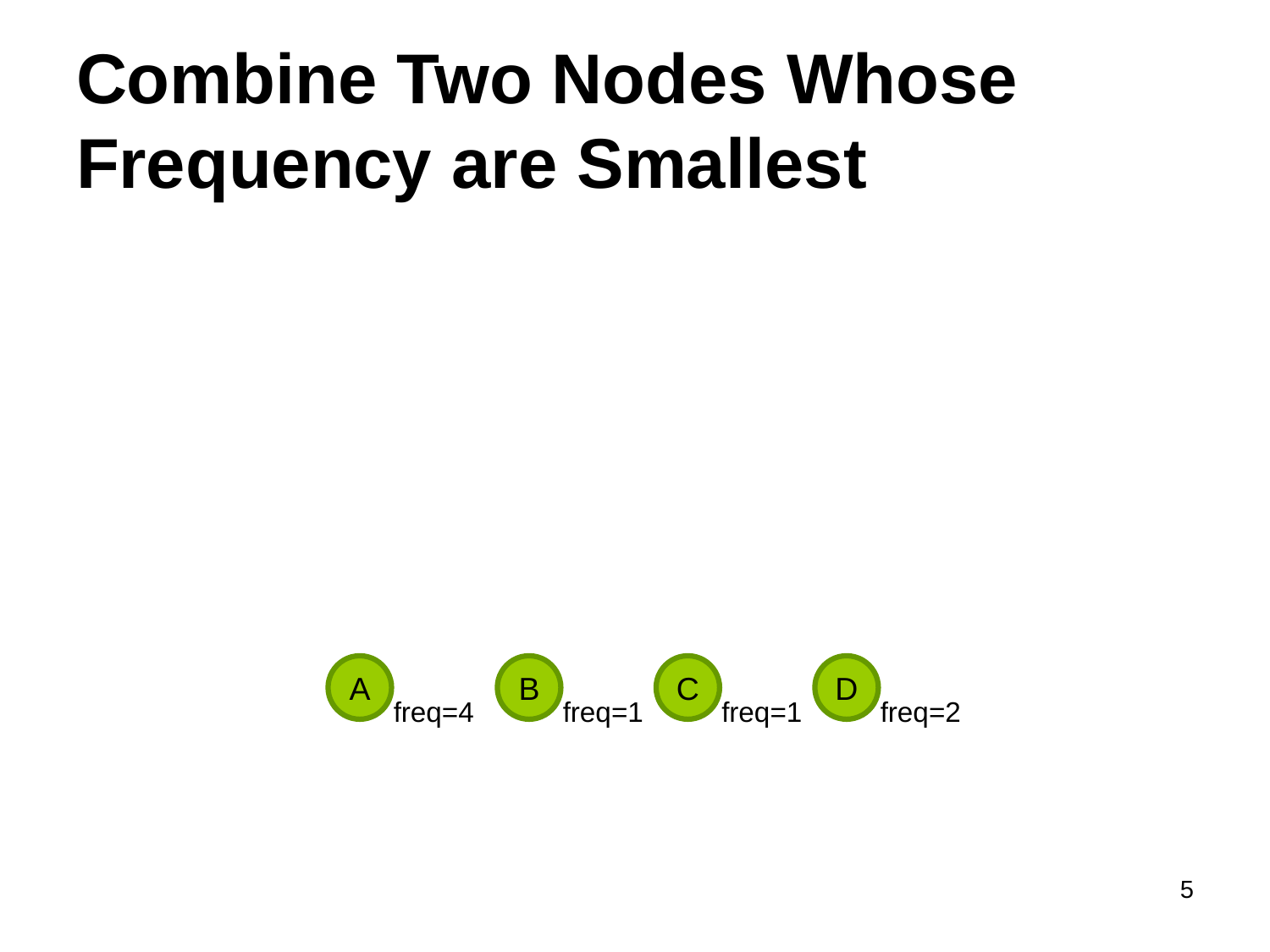

# Combine Two Nodes Whose Frequency are Smallest
A
B
C
D
freq=4
freq=1
freq=1
freq=2
5